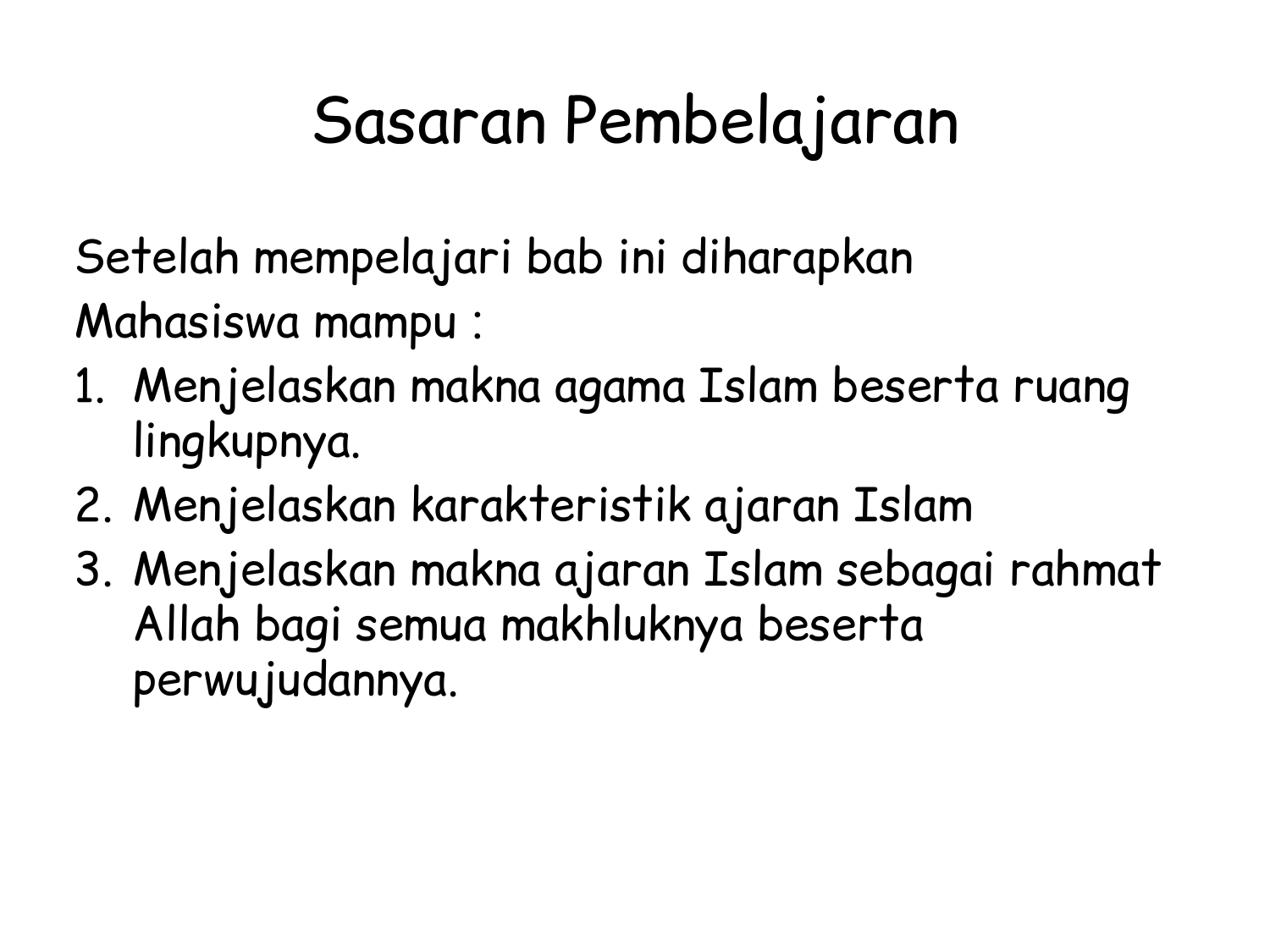

# Sasaran Pembelajaran
Setelah mempelajari bab ini diharapkan
Mahasiswa mampu :
Menjelaskan makna agama Islam beserta ruang lingkupnya.
Menjelaskan karakteristik ajaran Islam
Menjelaskan makna ajaran Islam sebagai rahmat Allah bagi semua makhluknya beserta perwujudannya.